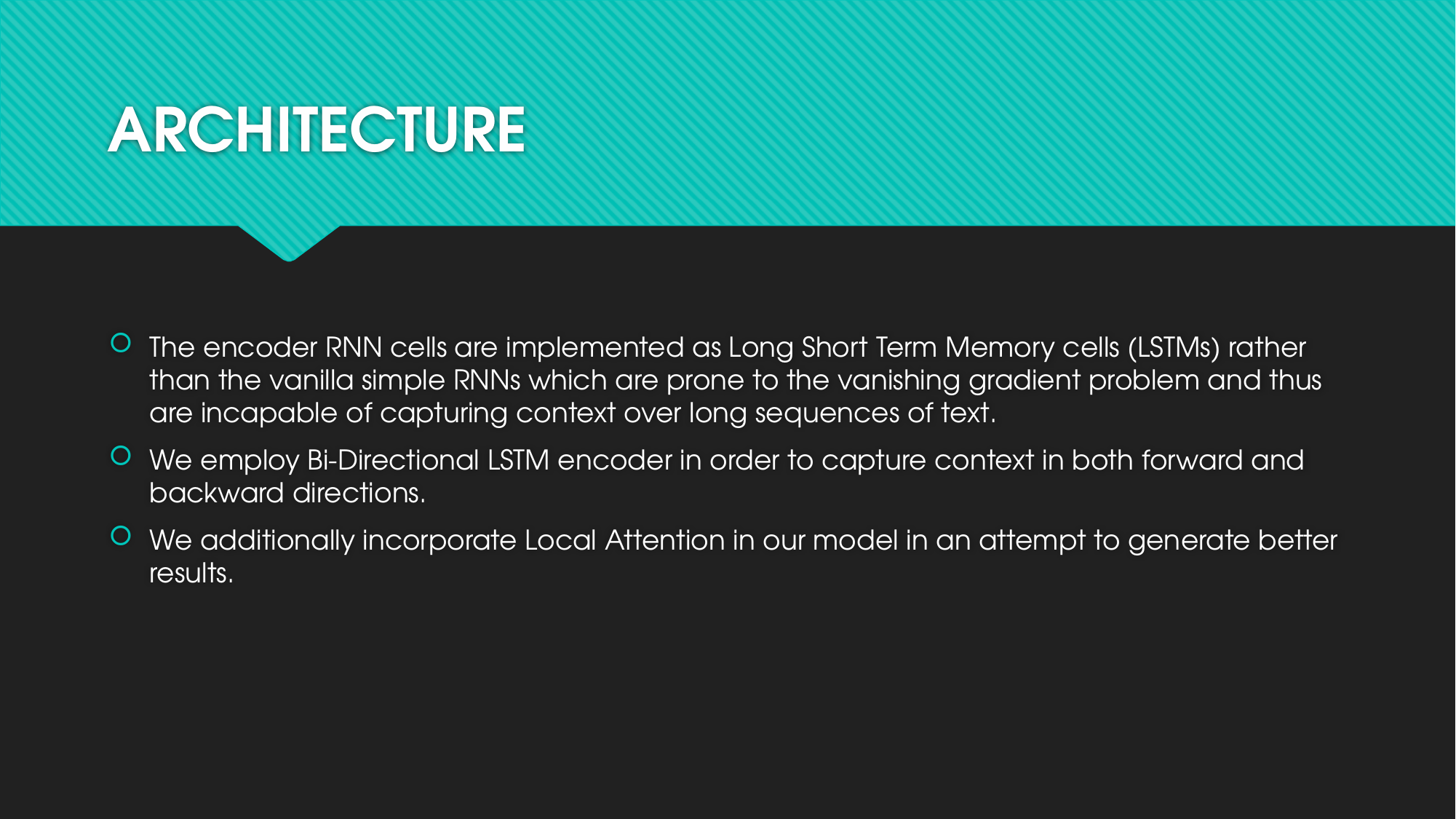

# ARCHITECTURE
The encoder RNN cells are implemented as Long Short Term Memory cells (LSTMs) rather than the vanilla simple RNNs which are prone to the vanishing gradient problem and thus are incapable of capturing context over long sequences of text.
We employ Bi-Directional LSTM encoder in order to capture context in both forward and backward directions.
We additionally incorporate Local Attention in our model in an attempt to generate better results.